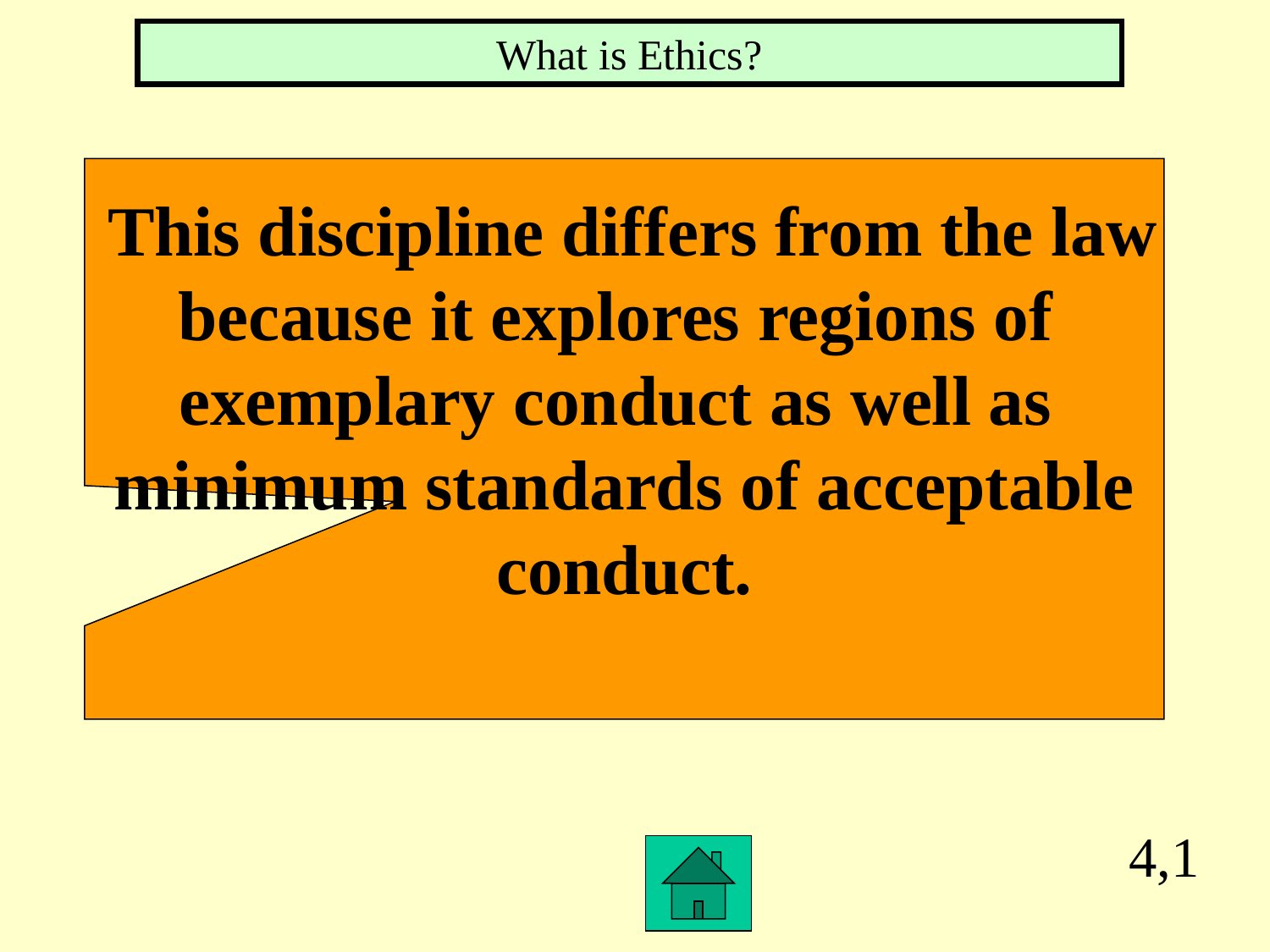

What is Ethics?
 This discipline differs from the law
because it explores regions of
exemplary conduct as well as
minimum standards of acceptable
conduct.

4,1